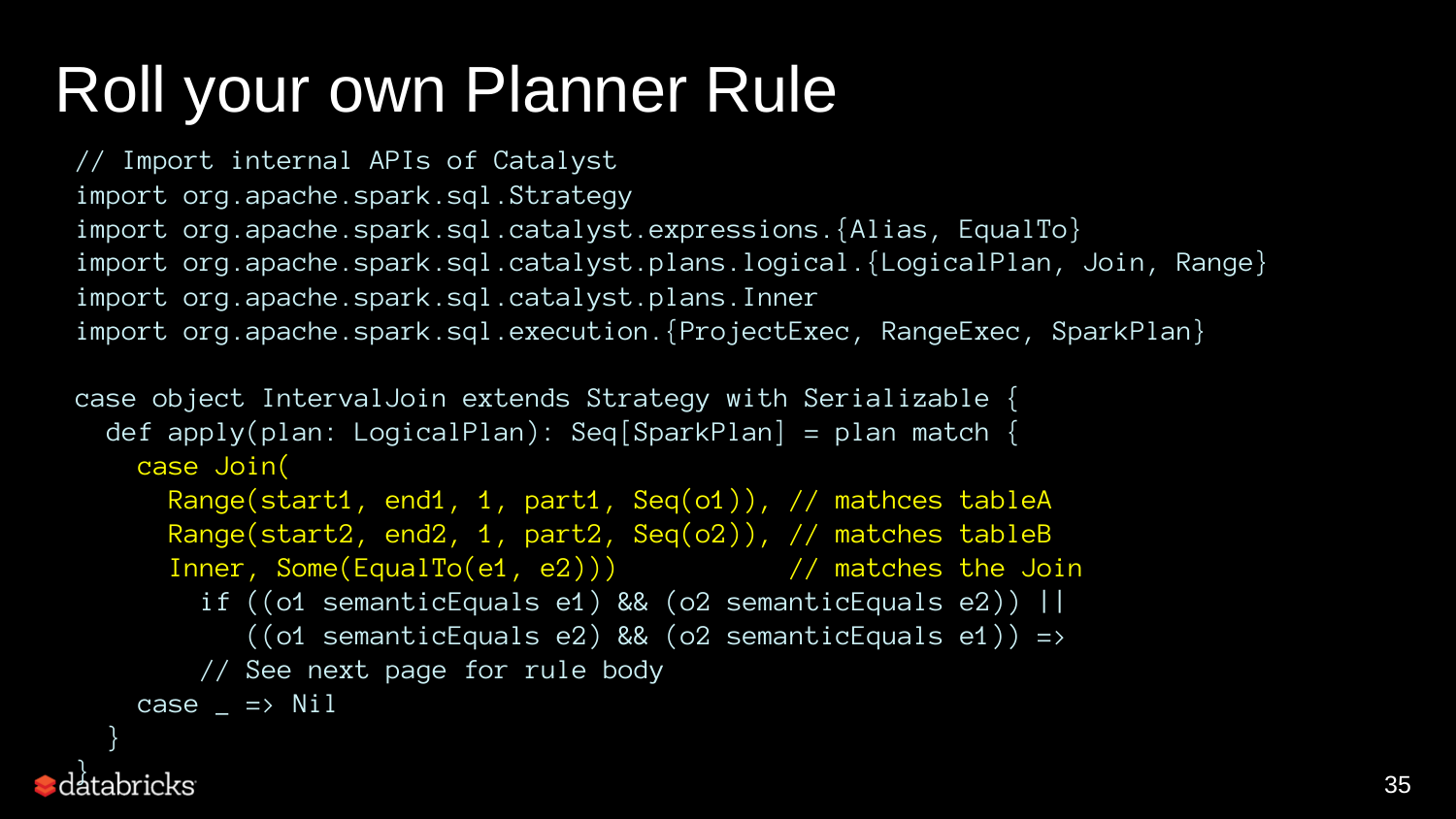

# Roll your own Planner Rule
// Import internal APIs of Catalyst
import org.apache.spark.sql.Strategy
import org.apache.spark.sql.catalyst.expressions.{Alias, EqualTo}
import org.apache.spark.sql.catalyst.plans.logical.{LogicalPlan, Join, Range}
import org.apache.spark.sql.catalyst.plans.Inner
import org.apache.spark.sql.execution.{ProjectExec, RangeExec, SparkPlan}

case object IntervalJoin extends Strategy with Serializable {
  def apply(plan: LogicalPlan): Seq[SparkPlan] = plan match {
    case Join(
      Range(start1, end1, 1, part1, Seq(o1)), // mathces tableA
      Range(start2, end2, 1, part2, Seq(o2)), // matches tableB
      Inner, Some(EqualTo(e1, e2)))           // matches the Join
        if ((o1 semanticEquals e1) && (o2 semanticEquals e2)) ||
           ((o1 semanticEquals e2) && (o2 semanticEquals e1)) =>
        // See next page for rule body
    case _ => Nil
  }
}